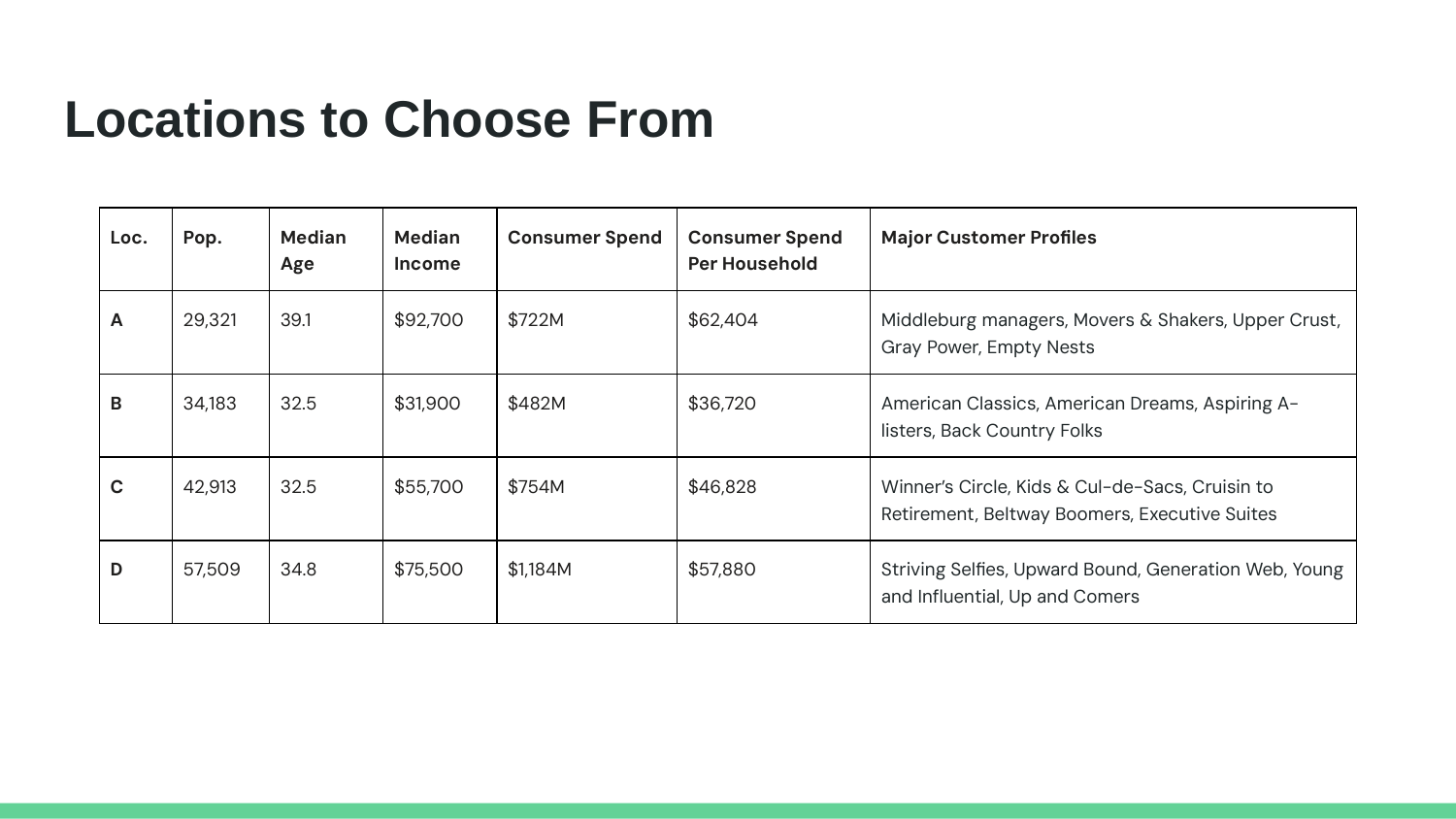

# Locations to Choose From
| Loc. | Pop. | Median Age | Median Income | Consumer Spend | Consumer Spend Per Household | Major Customer Profiles |
| --- | --- | --- | --- | --- | --- | --- |
| A | 29,321 | 39.1 | $92,700 | $722M | $62,404 | Middleburg managers, Movers & Shakers, Upper Crust, Gray Power, Empty Nests |
| B | 34,183 | 32.5 | $31,900 | $482M | $36,720 | American Classics, American Dreams, Aspiring A-listers, Back Country Folks |
| C | 42,913 | 32.5 | $55,700 | $754M | $46,828 | Winner’s Circle, Kids & Cul-de-Sacs, Cruisin to Retirement, Beltway Boomers, Executive Suites |
| D | 57,509 | 34.8 | $75,500 | $1,184M | $57,880 | Striving Selfies, Upward Bound, Generation Web, Young and Influential, Up and Comers |